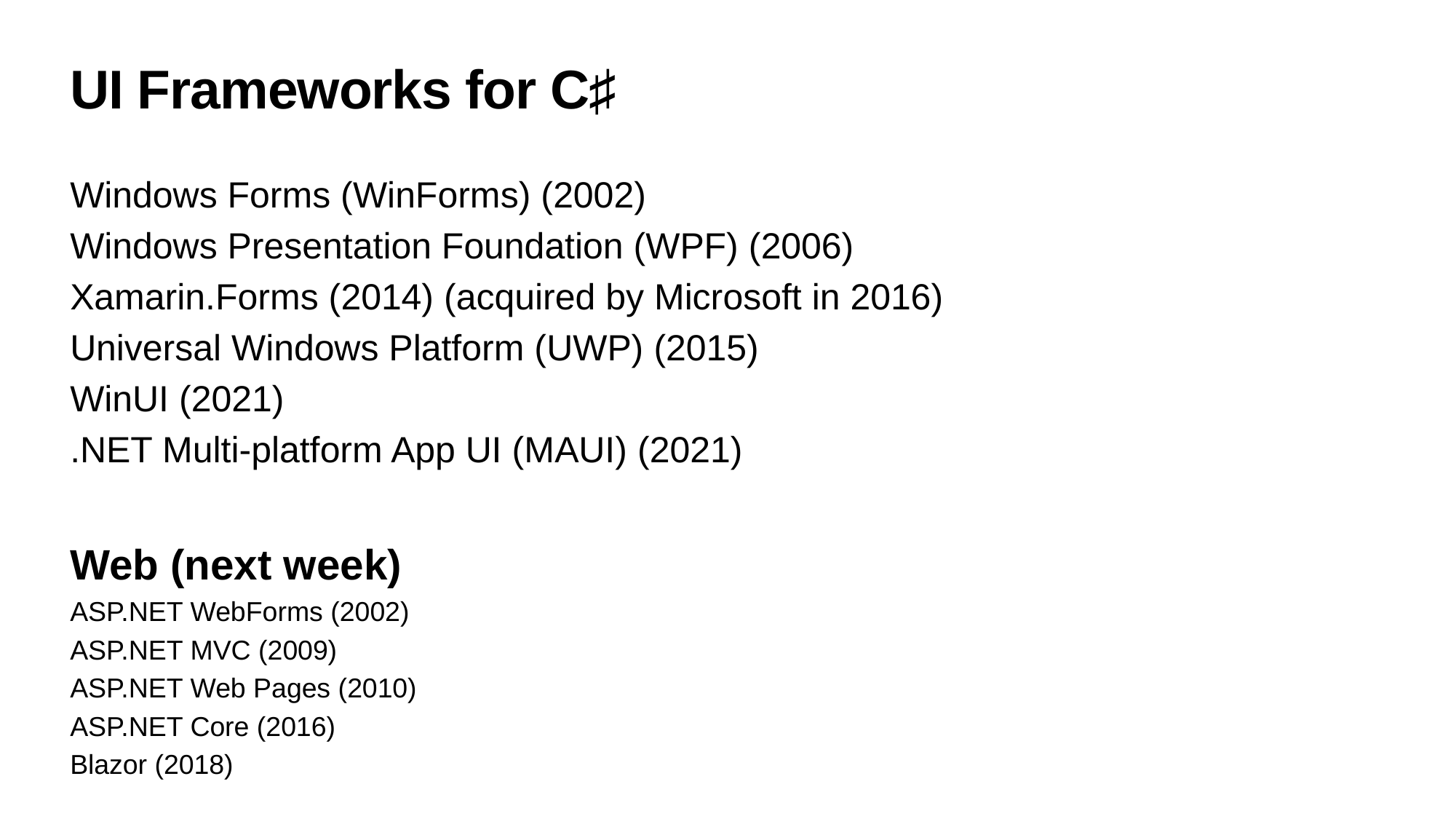

# UI Frameworks for C♯
Windows Forms (WinForms) (2002)
Windows Presentation Foundation (WPF) (2006)
Xamarin.Forms (2014) (acquired by Microsoft in 2016)
Universal Windows Platform (UWP) (2015)
WinUI (2021)
.NET Multi-platform App UI (MAUI) (2021)

Web (next week)
ASP.NET WebForms (2002)
ASP.NET MVC (2009)
ASP.NET Web Pages (2010)
ASP.NET Core (2016)
Blazor (2018)